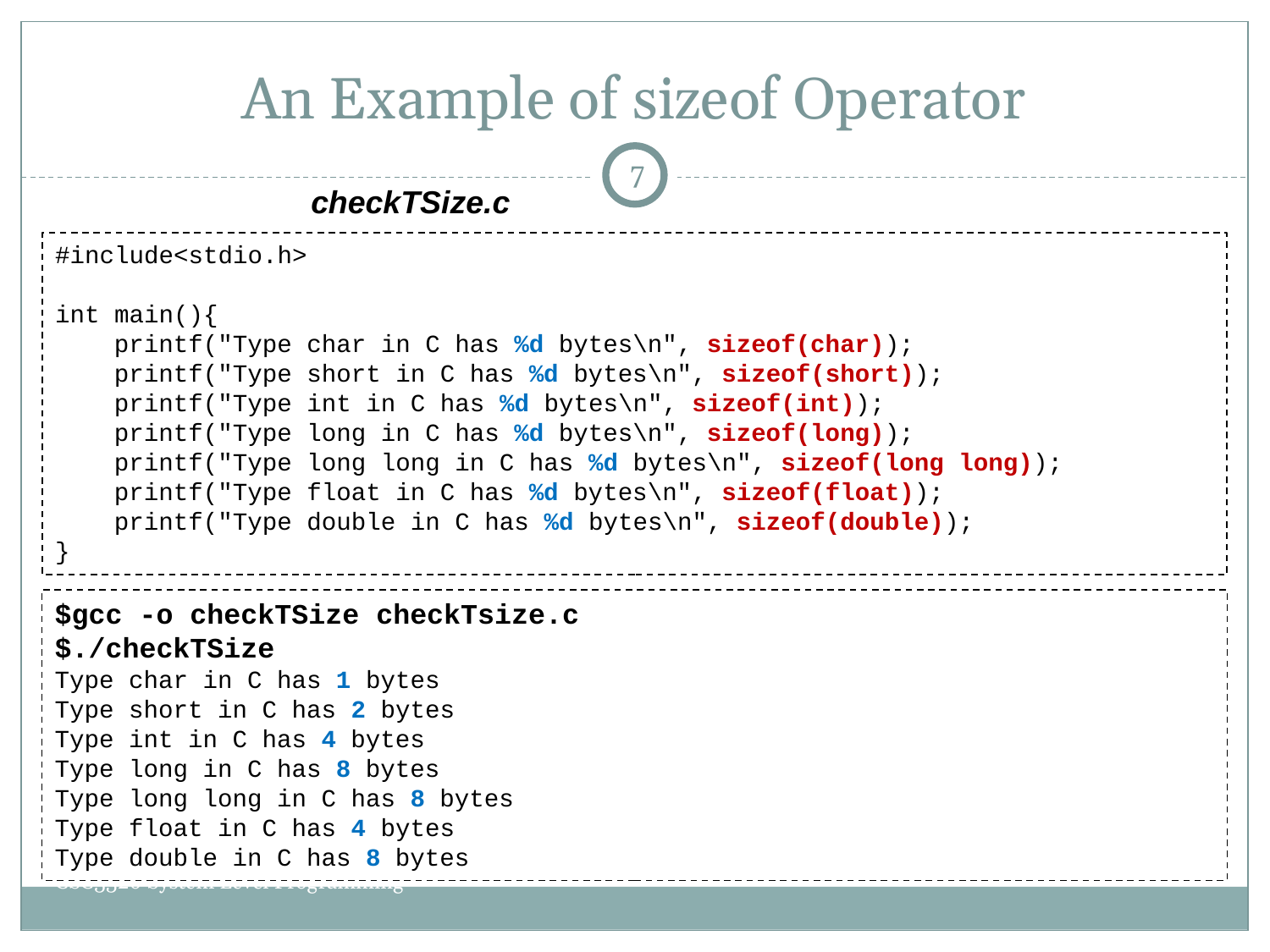

# An Example of sizeof Operator
7
checkTSize.c
#include<stdio.h>

int main(){
    printf("Type char in C has %d bytes\n", sizeof(char));
    printf("Type short in C has %d bytes\n", sizeof(short));
    printf("Type int in C has %d bytes\n", sizeof(int));
    printf("Type long in C has %d bytes\n", sizeof(long));
    printf("Type long long in C has %d bytes\n", sizeof(long long));
    printf("Type float in C has %d bytes\n", sizeof(float));
    printf("Type double in C has %d bytes\n", sizeof(double));
}
$gcc -o checkTSize checkTsize.c
$./checkTSize
Type char in C has 1 bytes
Type short in C has 2 bytes
Type int in C has 4 bytes
Type long in C has 8 bytes
Type long long in C has 8 bytes
Type float in C has 4 bytes
Type double in C has 8 bytes
CSC3320 System Level Programming